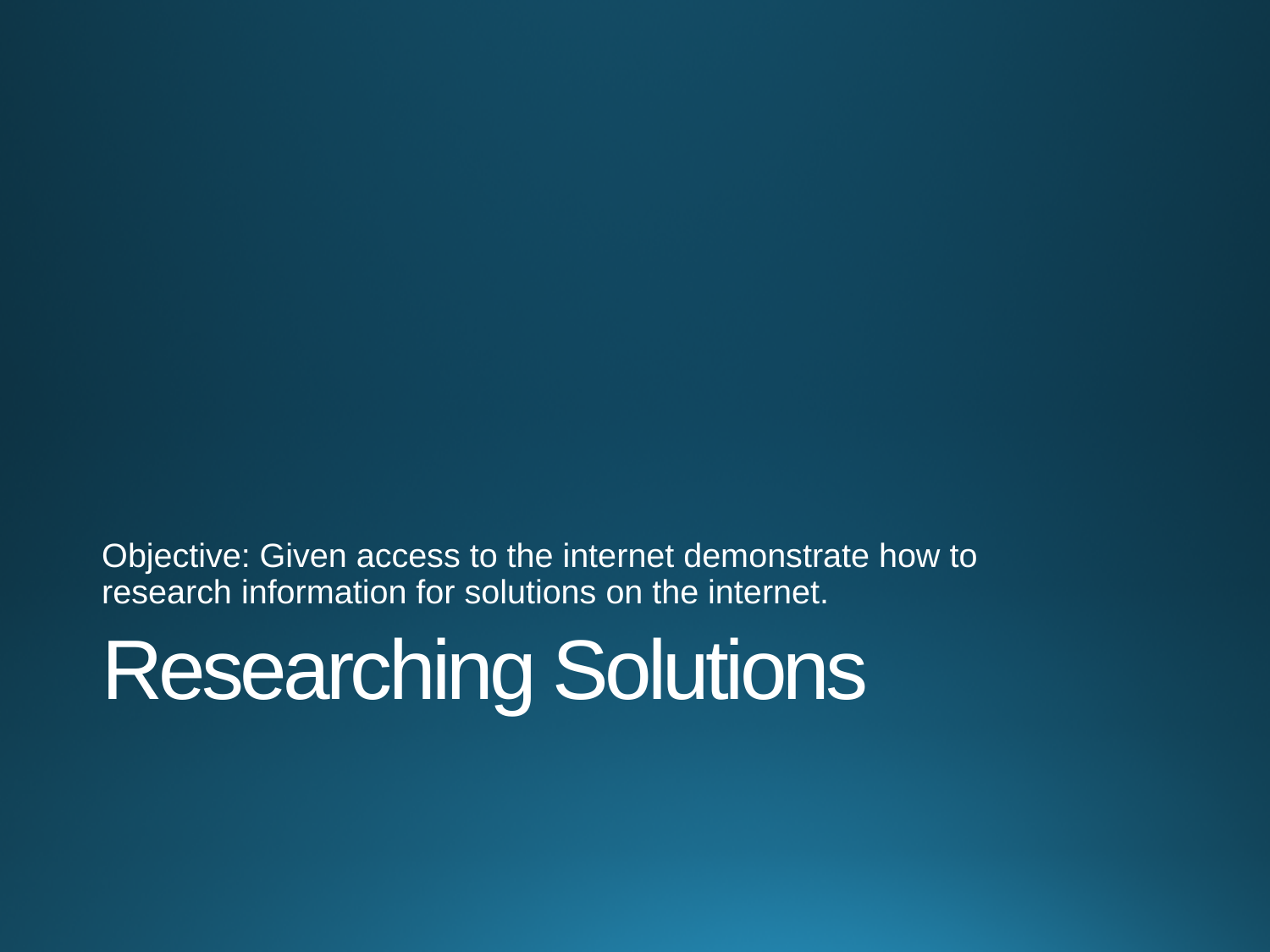

Objective: Given access to the internet demonstrate how to research information for solutions on the internet.
# Researching Solutions